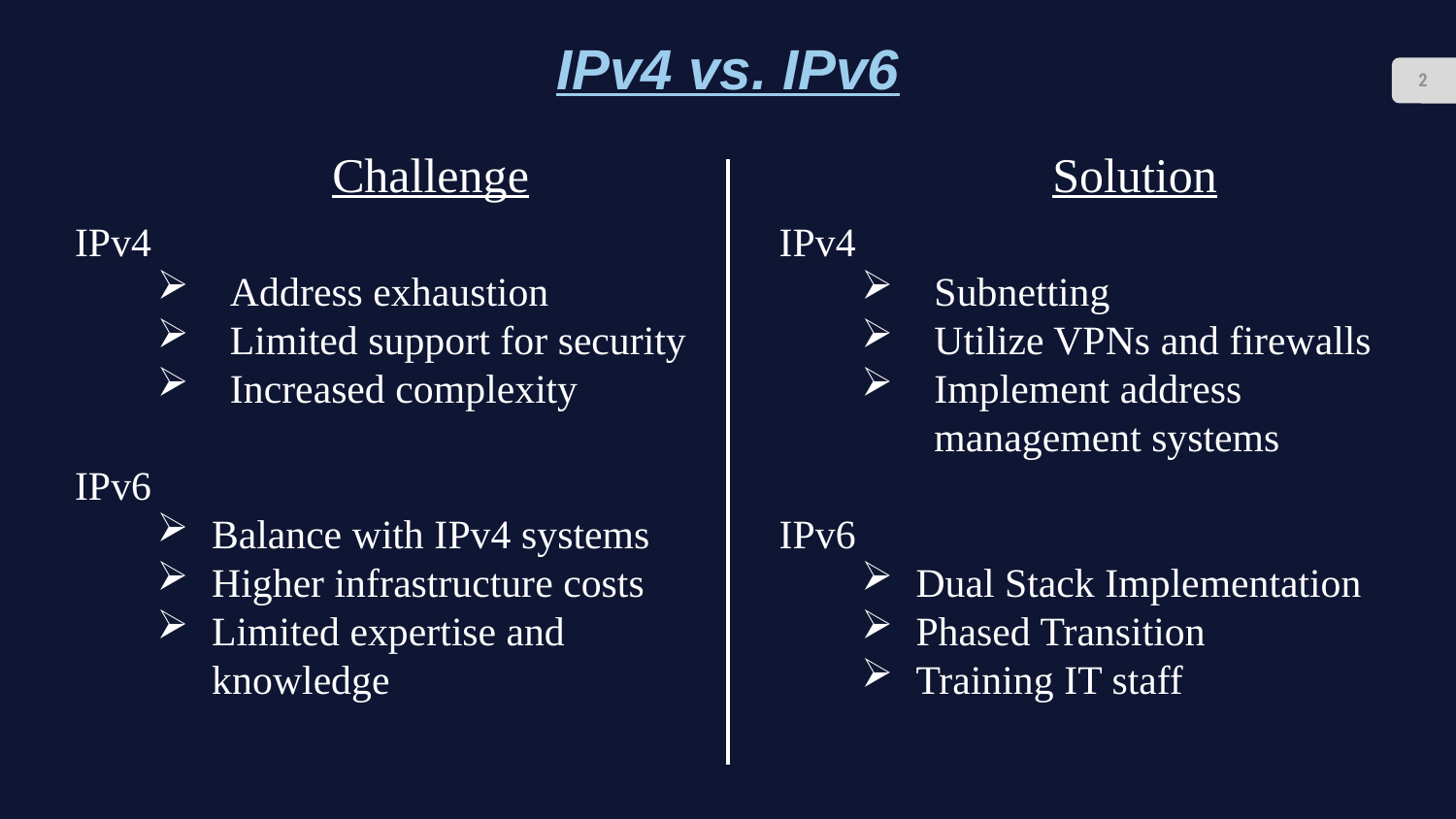

IPv4 vs. IPv6
2
Challenge
Solution
IPv4
Address exhaustion
Limited support for security
Increased complexity

IPv6
Balance with IPv4 systems
Higher infrastructure costs
Limited expertise and knowledge
IPv4
Subnetting
Utilize VPNs and firewalls
Implement address management systems

IPv6
Dual Stack Implementation
Phased Transition
Training IT staff